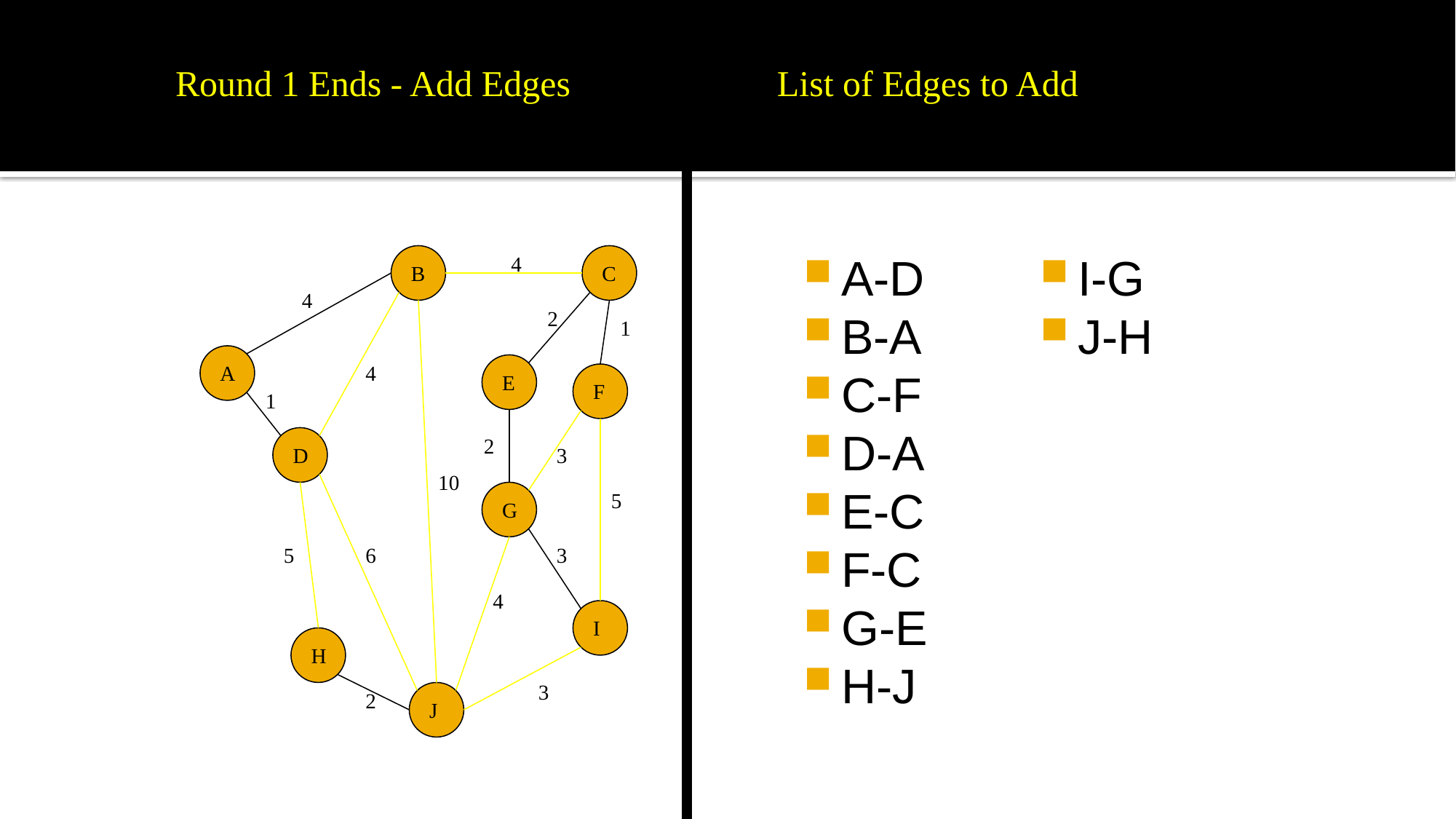

Round 1 Ends - Add Edges
List of Edges to Add
A-D
B-A
C-F
D-A
E-C
F-C
G-E
H-J
I-G
J-H

4

B
C
4
2
1

A
4

E

F
1

2
D
3
10

5
G
5
6
3
4

I

H
3
2

J